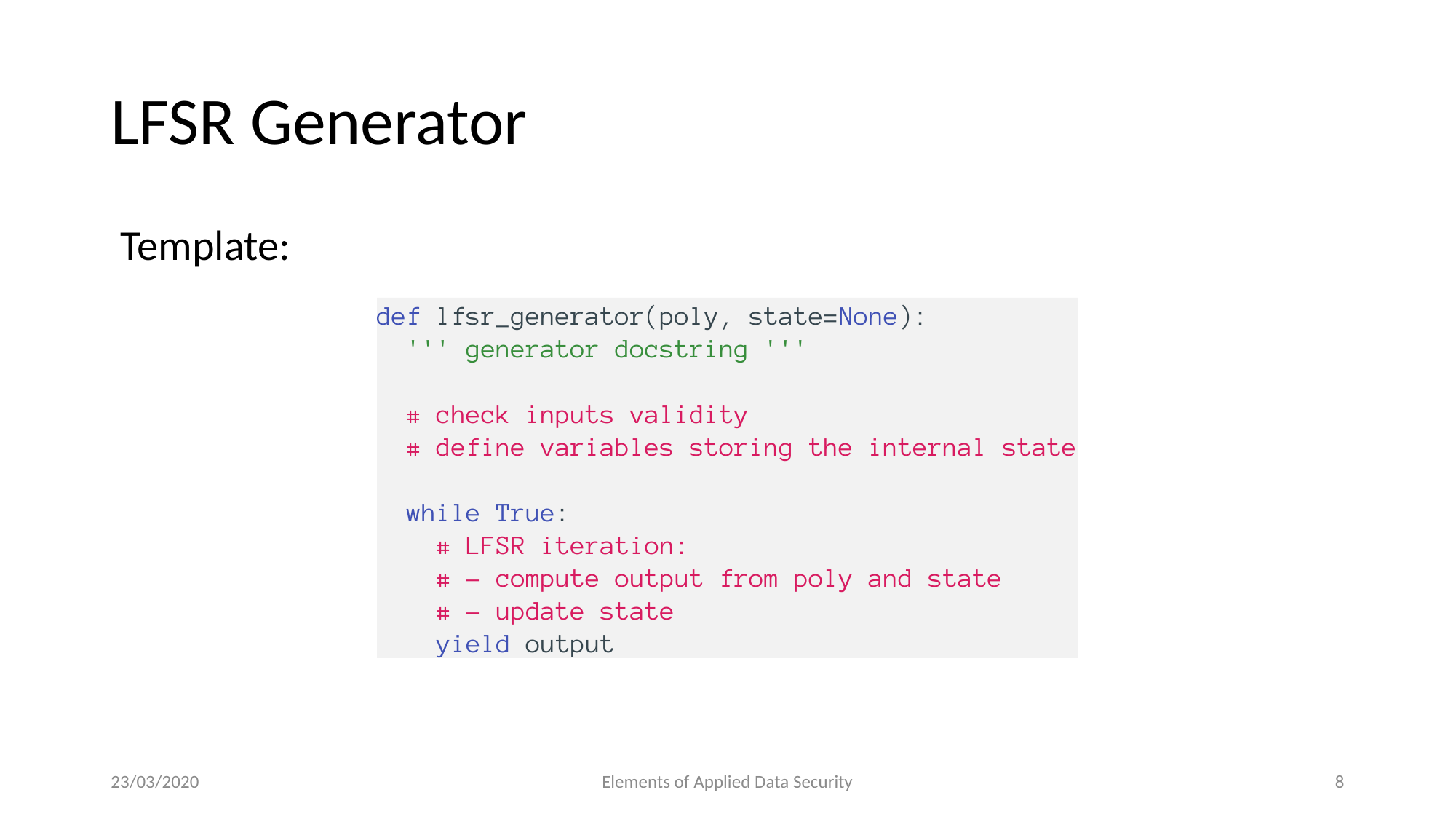

# LFSR Generator
 Template:
def lfsr_generator(poly, state=None):
  ''' generator docstring '''

  # check inputs validity
  # define variables storing the internal state

  while True:
    # LFSR iteration:
    # - compute output from poly and state
    # - update state
    yield output
23/03/2020
Elements of Applied Data Security
8